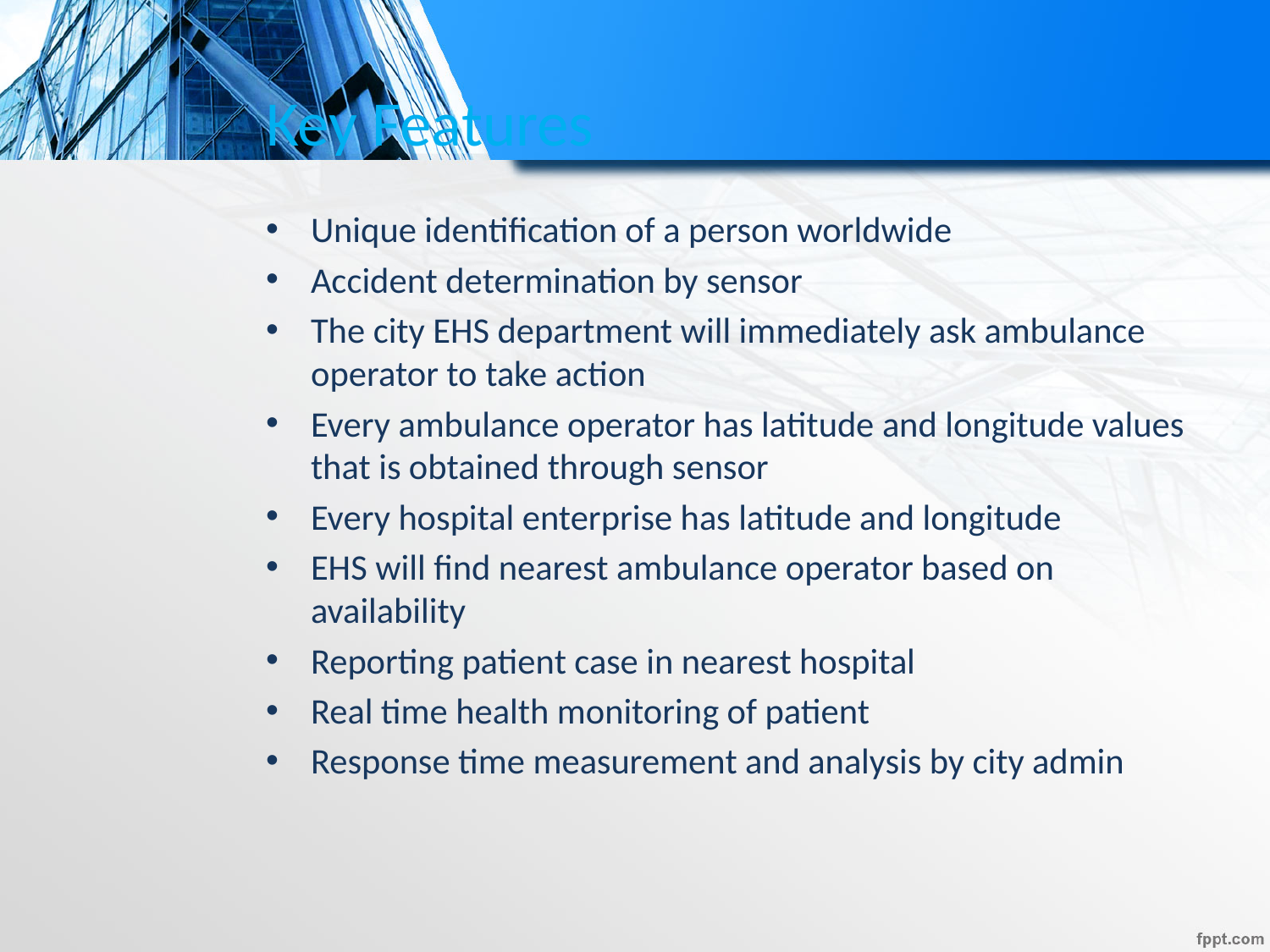

# Key Features
Unique identification of a person worldwide
Accident determination by sensor
The city EHS department will immediately ask ambulance operator to take action
Every ambulance operator has latitude and longitude values that is obtained through sensor
Every hospital enterprise has latitude and longitude
EHS will find nearest ambulance operator based on availability
Reporting patient case in nearest hospital
Real time health monitoring of patient
Response time measurement and analysis by city admin